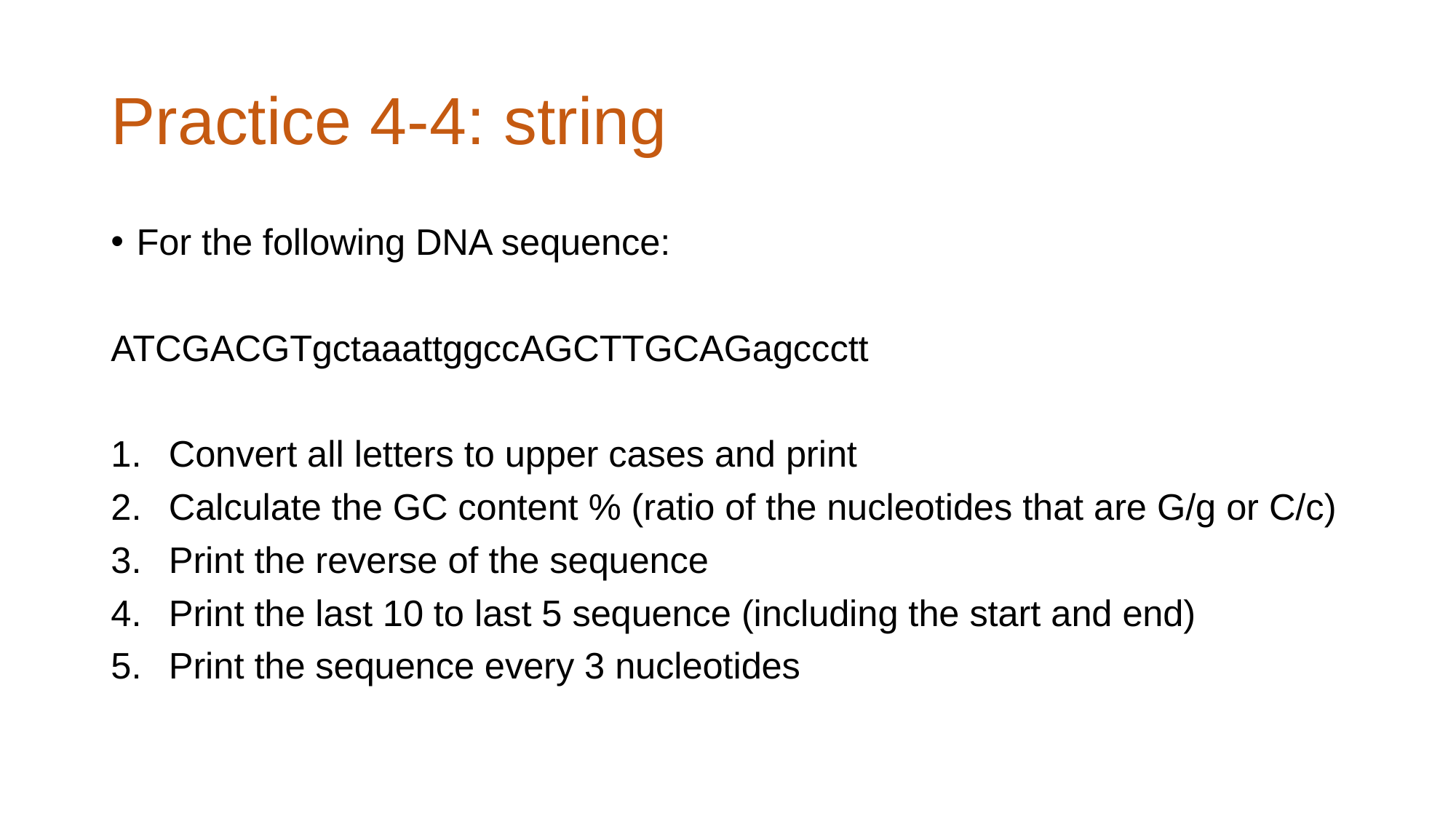

# Practice 4-4: string
For the following DNA sequence:

ATCGACGTgctaaattggccAGCTTGCAGagccctt

Convert all letters to upper cases and print
Calculate the GC content % (ratio of the nucleotides that are G/g or C/c)
Print the reverse of the sequence
Print the last 10 to last 5 sequence (including the start and end)
Print the sequence every 3 nucleotides